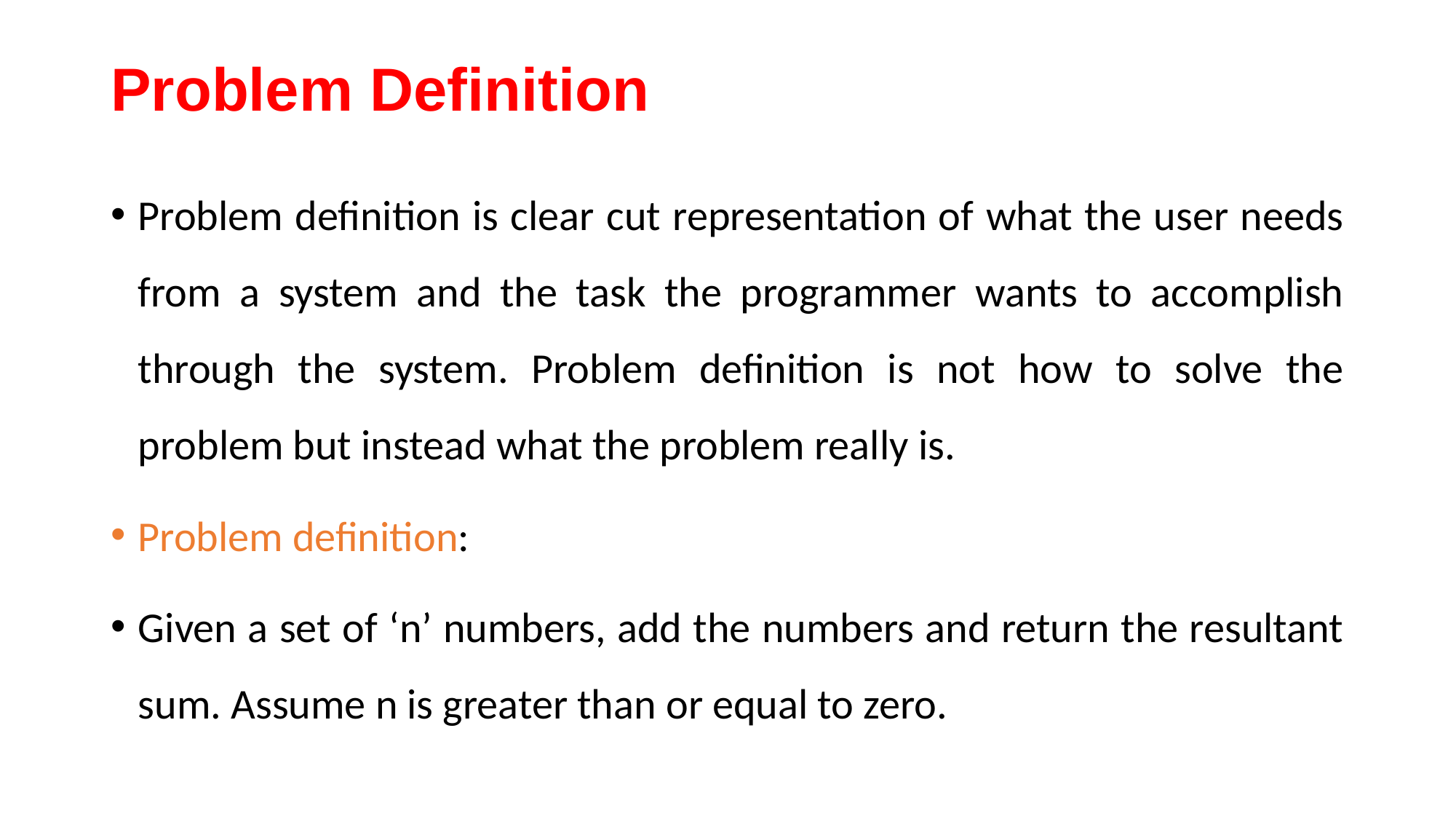

# Problem Definition
Problem definition is clear cut representation of what the user needs from a system and the task the programmer wants to accomplish through the system. Problem definition is not how to solve the problem but instead what the problem really is.
Problem definition:
Given a set of ‘n’ numbers, add the numbers and return the resultant sum. Assume n is greater than or equal to zero.